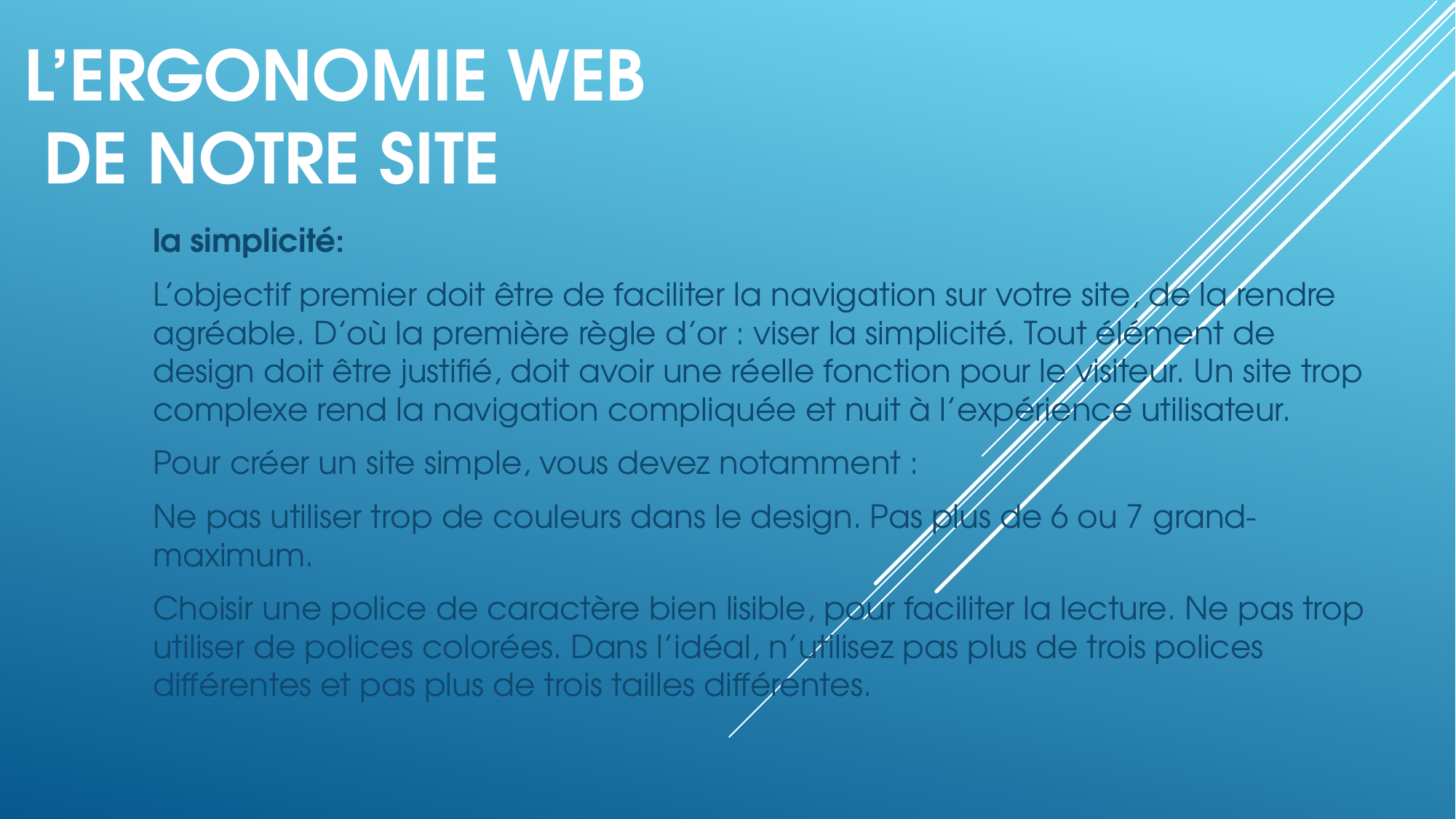

# L’ergonomie web de notre site
la simplicité:
L’objectif premier doit être de faciliter la navigation sur votre site, de la rendre agréable. D’où la première règle d’or : viser la simplicité. Tout élément de design doit être justifié, doit avoir une réelle fonction pour le visiteur. Un site trop complexe rend la navigation compliquée et nuit à l’expérience utilisateur.
Pour créer un site simple, vous devez notamment :
Ne pas utiliser trop de couleurs dans le design. Pas plus de 6 ou 7 grand-maximum.
Choisir une police de caractère bien lisible, pour faciliter la lecture. Ne pas trop utiliser de polices colorées. Dans l’idéal, n’utilisez pas plus de trois polices différentes et pas plus de trois tailles différentes.